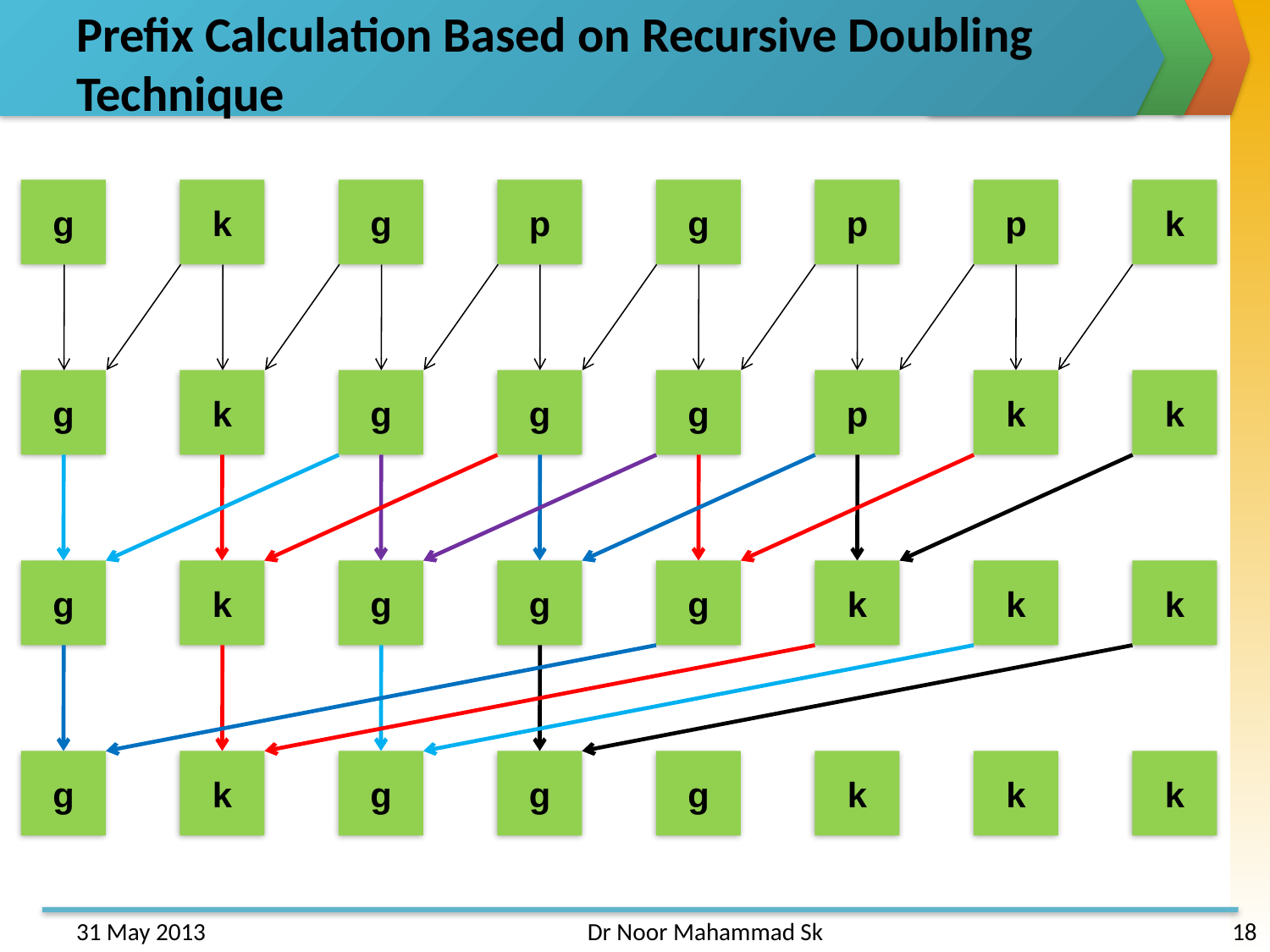

# Prefix Calculation Based on Recursive Doubling Technique
g
k
g
p
g
p
p
k
g
k
g
g
g
p
k
k
g
k
g
g
g
k
k
k
g
k
g
g
g
k
k
k
31 May 2013
Dr Noor Mahammad Sk
18